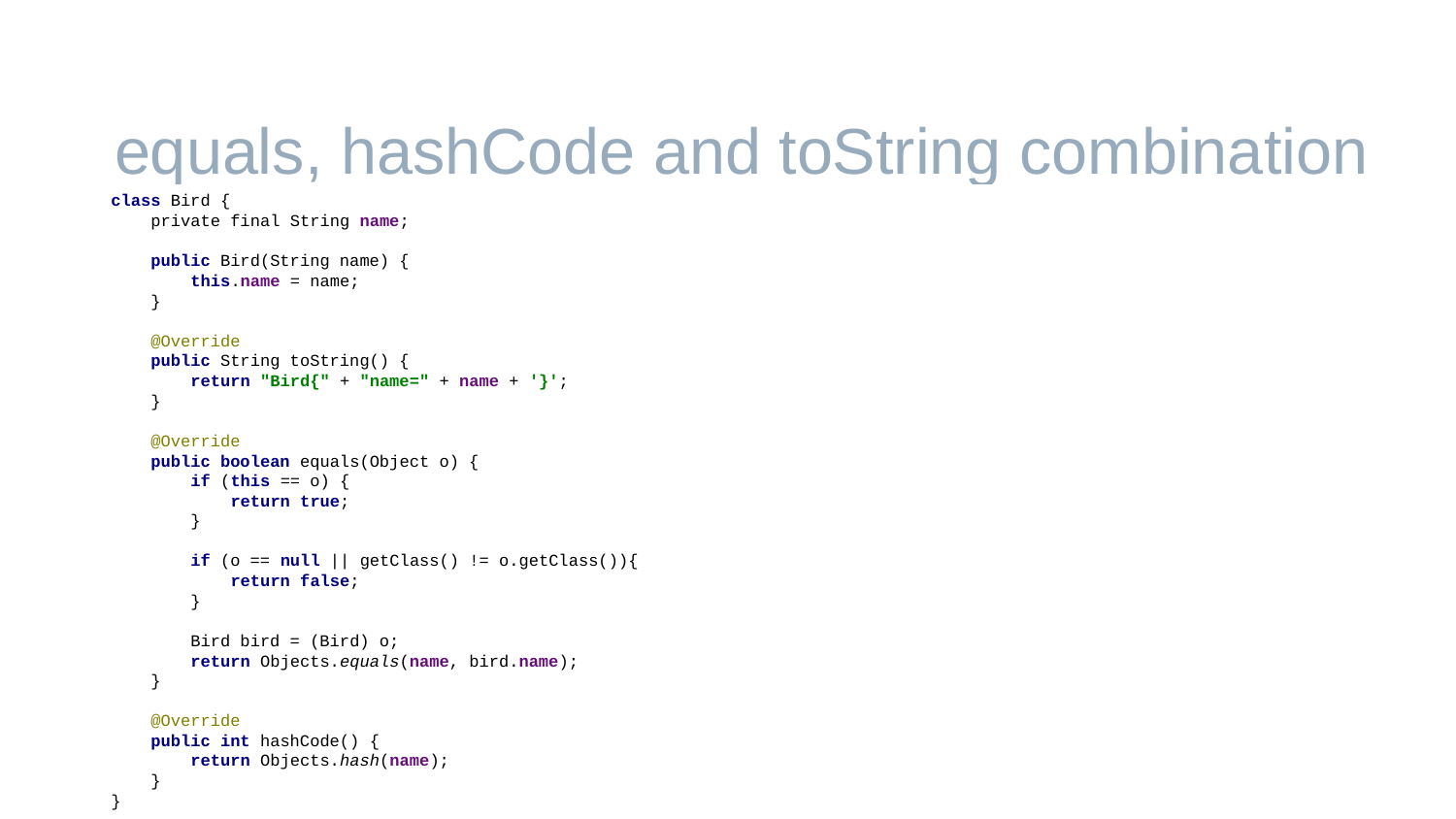

# equals, hashCode and toString combination
class Bird {
    private final String name;
    public Bird(String name) {
        this.name = name;
    }
    @Override
    public String toString() {
        return "Bird{" + "name=" + name + '}';
    }
    @Override
    public boolean equals(Object o) {
        if (this == o) {
            return true;
        }
        if (o == null || getClass() != o.getClass()){
            return false;
        }
        Bird bird = (Bird) o;
        return Objects.equals(name, bird.name);
    }
    @Override
    public int hashCode() {
        return Objects.hash(name);
    }
}